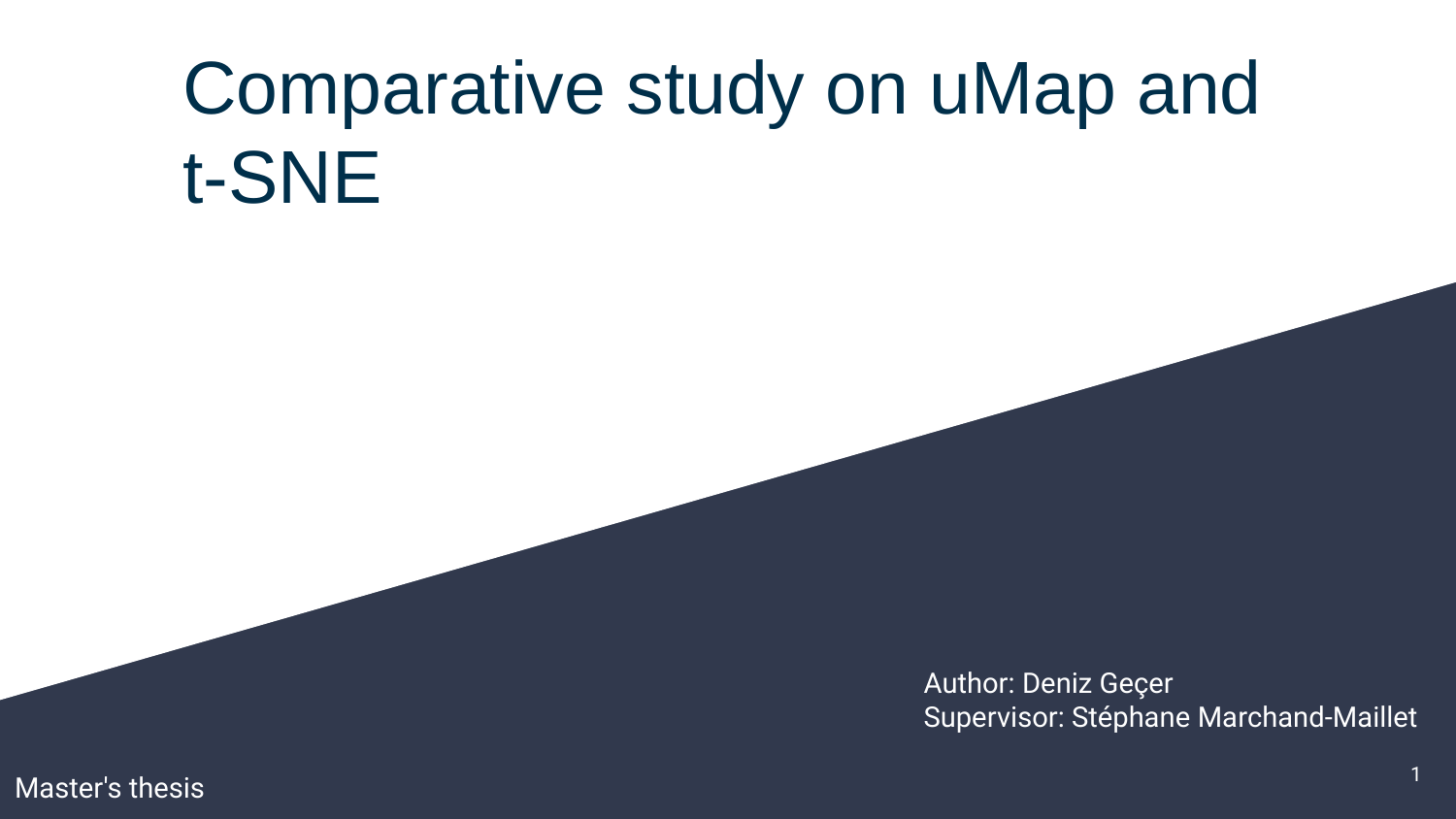

# Comparative study on uMap and t-SNE
Author: Deniz Geçer
Supervisor: Stéphane Marchand-Maillet
1
Master's thesis